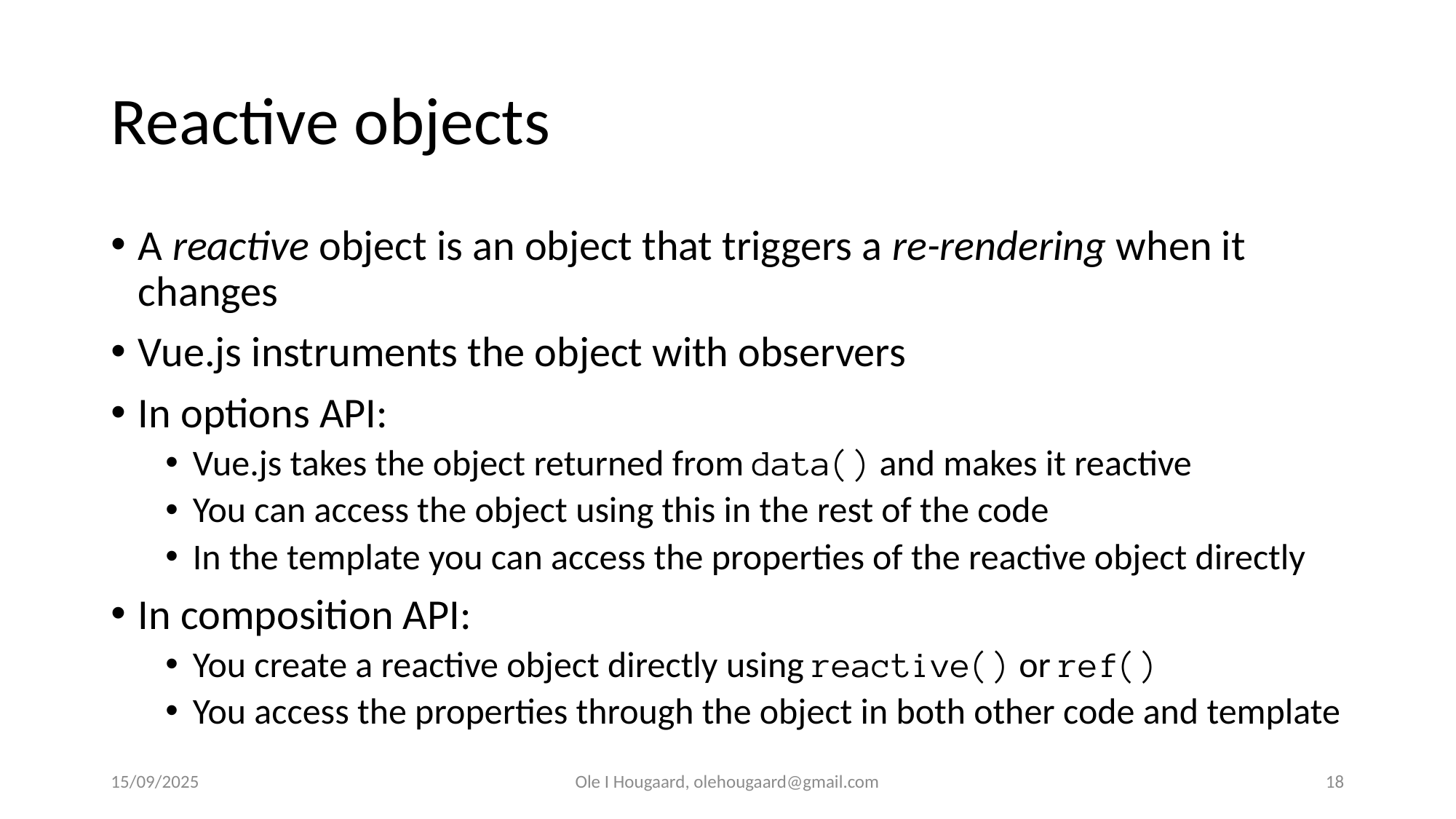

# Reactive objects
A reactive object is an object that triggers a re-rendering when it changes
Vue.js instruments the object with observers
In options API:
Vue.js takes the object returned from data() and makes it reactive
You can access the object using this in the rest of the code
In the template you can access the properties of the reactive object directly
In composition API:
You create a reactive object directly using reactive() or ref()
You access the properties through the object in both other code and template
15/09/2025
Ole I Hougaard, olehougaard@gmail.com
18